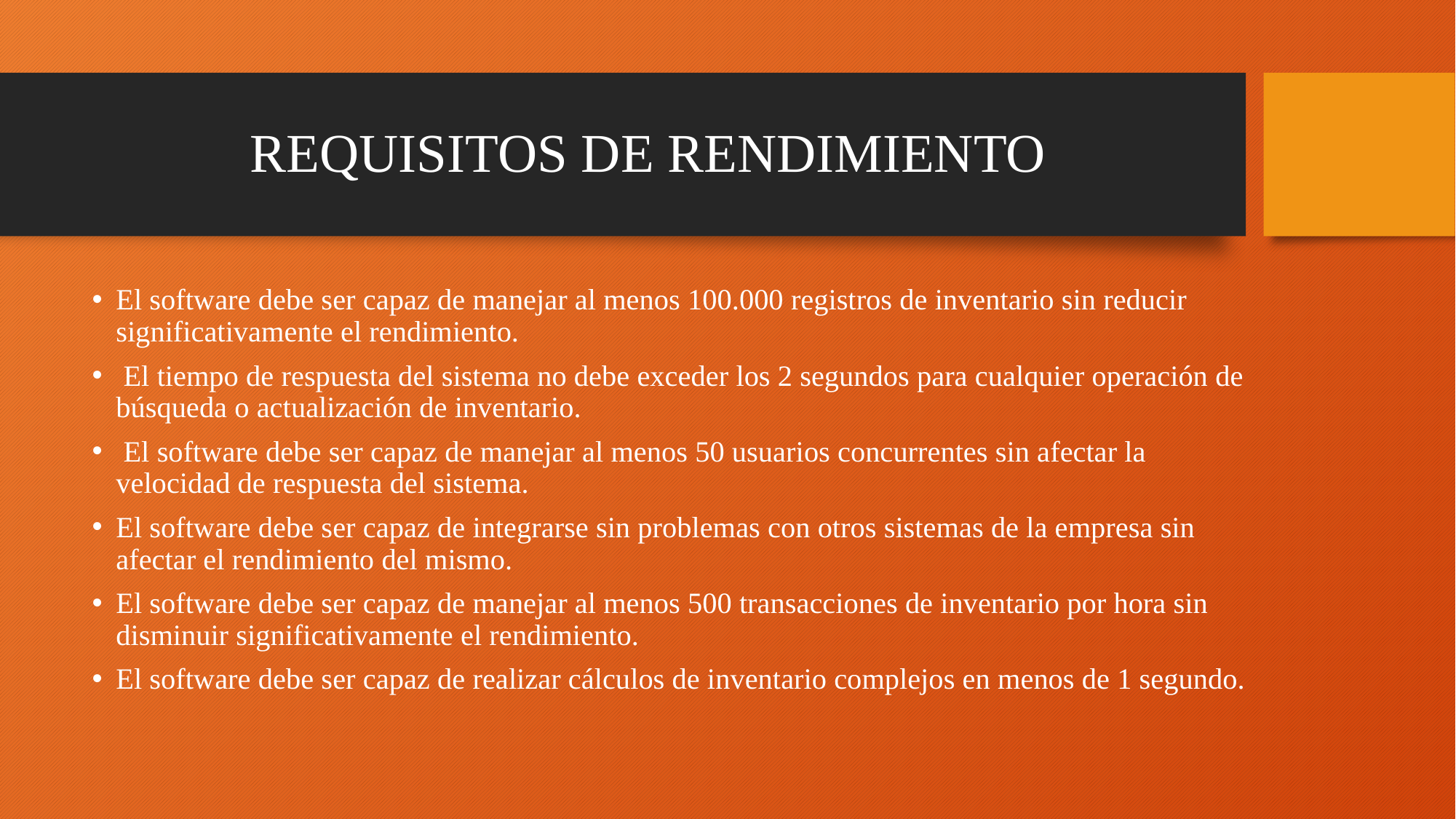

# REQUISITOS DE RENDIMIENTO
El software debe ser capaz de manejar al menos 100.000 registros de inventario sin reducir significativamente el rendimiento.
 El tiempo de respuesta del sistema no debe exceder los 2 segundos para cualquier operación de búsqueda o actualización de inventario.
 El software debe ser capaz de manejar al menos 50 usuarios concurrentes sin afectar la velocidad de respuesta del sistema.
El software debe ser capaz de integrarse sin problemas con otros sistemas de la empresa sin afectar el rendimiento del mismo.
El software debe ser capaz de manejar al menos 500 transacciones de inventario por hora sin disminuir significativamente el rendimiento.
El software debe ser capaz de realizar cálculos de inventario complejos en menos de 1 segundo.